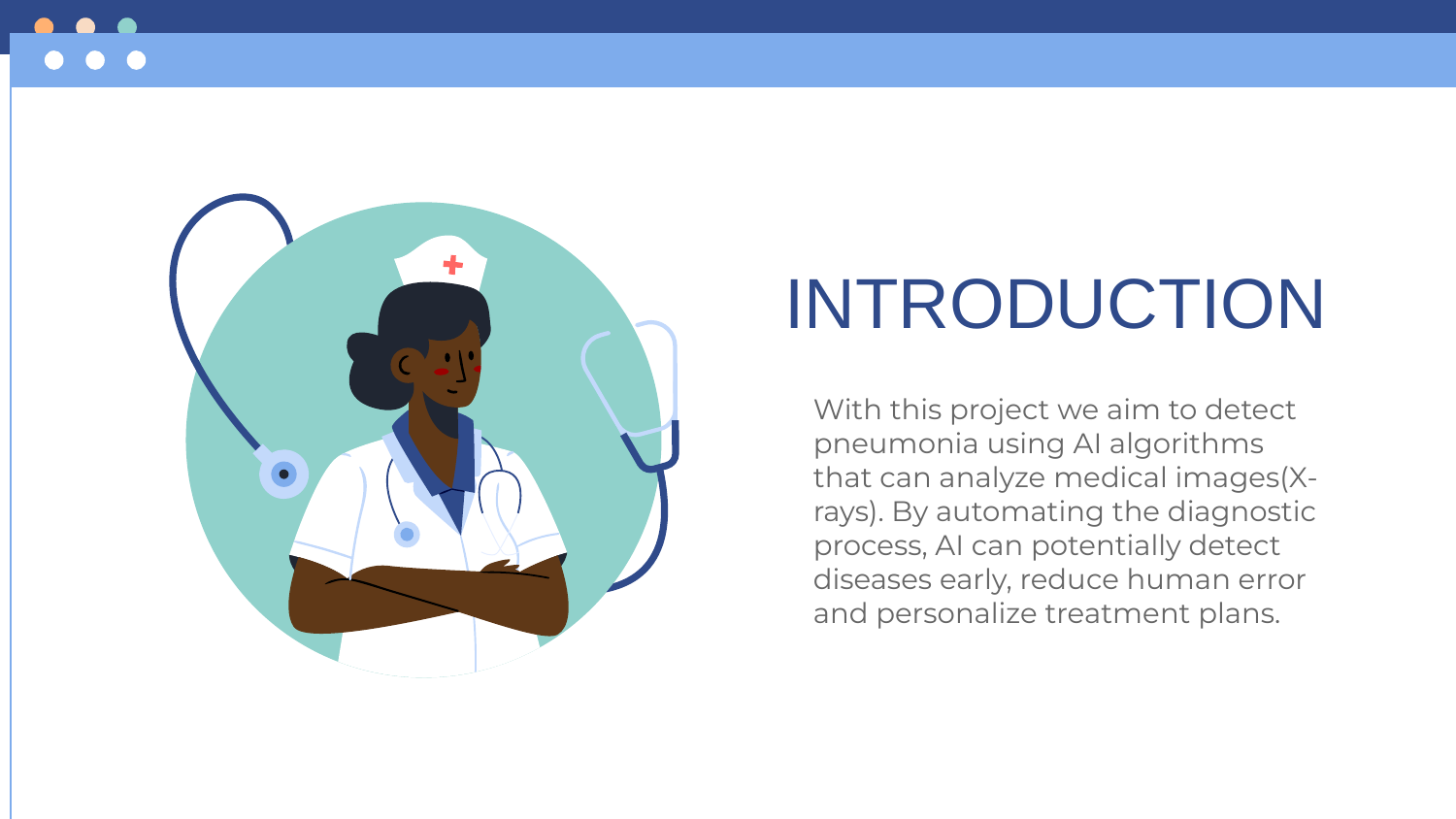

# INTRODUCTION
With this project we aim to detect pneumonia using AI algorithms that can analyze medical images(X-rays). By automating the diagnostic process, AI can potentially detect diseases early, reduce human error and personalize treatment plans.